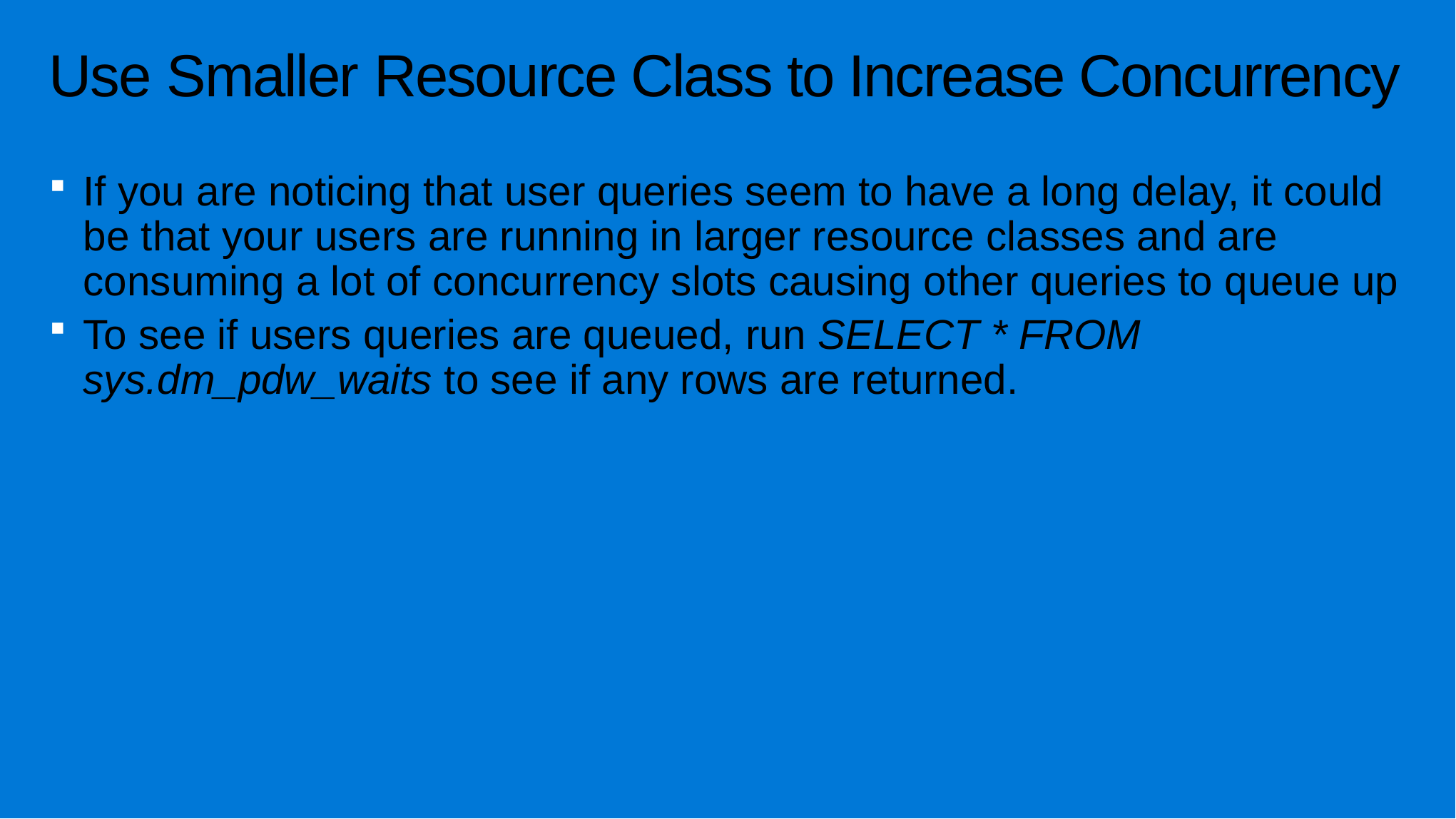

# Use Smaller Resource Class to Increase Concurrency
If you are noticing that user queries seem to have a long delay, it could be that your users are running in larger resource classes and are consuming a lot of concurrency slots causing other queries to queue up
To see if users queries are queued, run SELECT * FROM sys.dm_pdw_waits to see if any rows are returned.